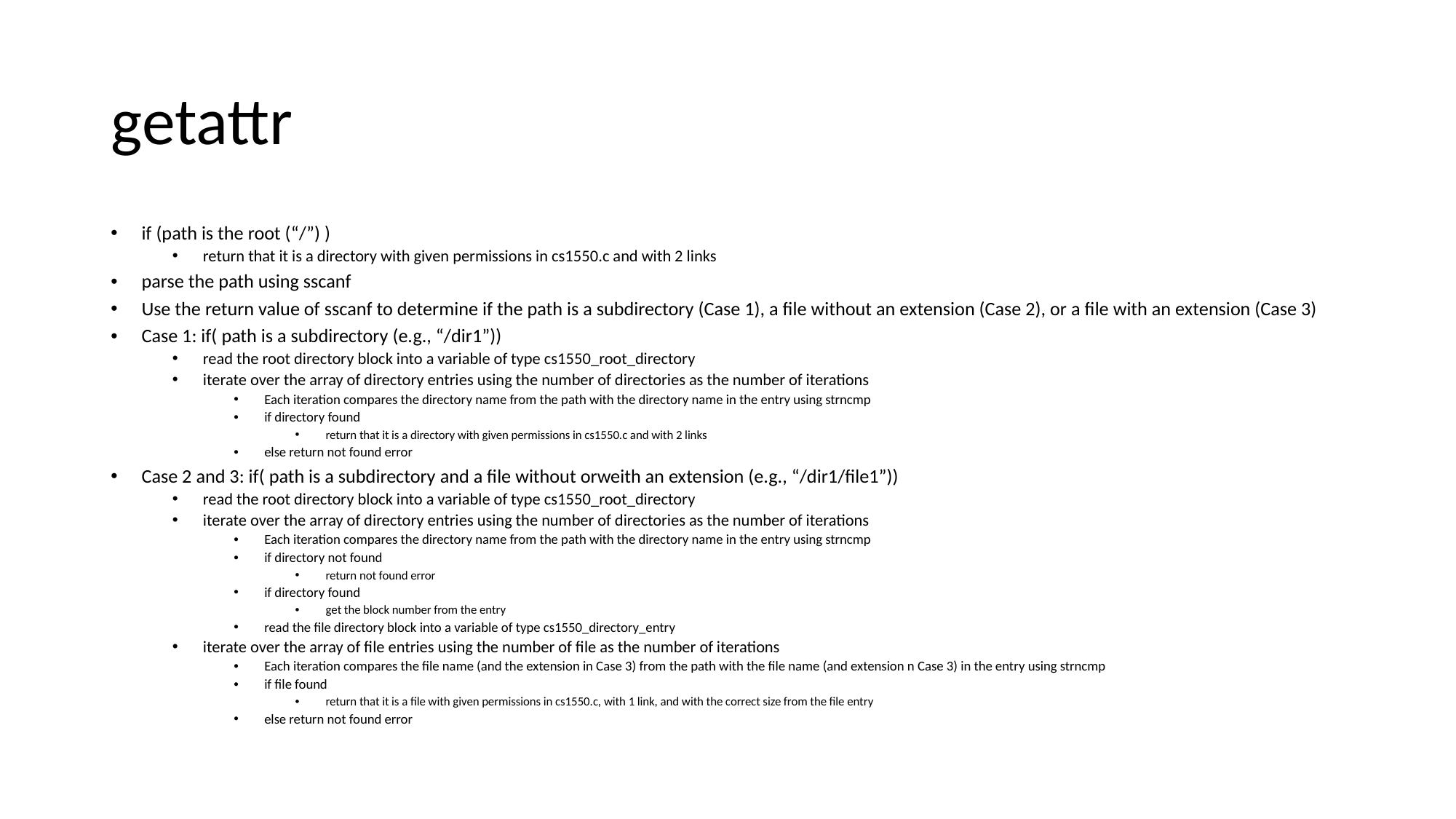

# getattr
if (path is the root (“/”) )
return that it is a directory with given permissions in cs1550.c and with 2 links
parse the path using sscanf
Use the return value of sscanf to determine if the path is a subdirectory (Case 1), a file without an extension (Case 2), or a file with an extension (Case 3)
Case 1: if( path is a subdirectory (e.g., “/dir1”))
read the root directory block into a variable of type cs1550_root_directory
iterate over the array of directory entries using the number of directories as the number of iterations
Each iteration compares the directory name from the path with the directory name in the entry using strncmp
if directory found
return that it is a directory with given permissions in cs1550.c and with 2 links
else return not found error
Case 2 and 3: if( path is a subdirectory and a file without orweith an extension (e.g., “/dir1/file1”))
read the root directory block into a variable of type cs1550_root_directory
iterate over the array of directory entries using the number of directories as the number of iterations
Each iteration compares the directory name from the path with the directory name in the entry using strncmp
if directory not found
return not found error
if directory found
get the block number from the entry
read the file directory block into a variable of type cs1550_directory_entry
iterate over the array of file entries using the number of file as the number of iterations
Each iteration compares the file name (and the extension in Case 3) from the path with the file name (and extension n Case 3) in the entry using strncmp
if file found
return that it is a file with given permissions in cs1550.c, with 1 link, and with the correct size from the file entry
else return not found error